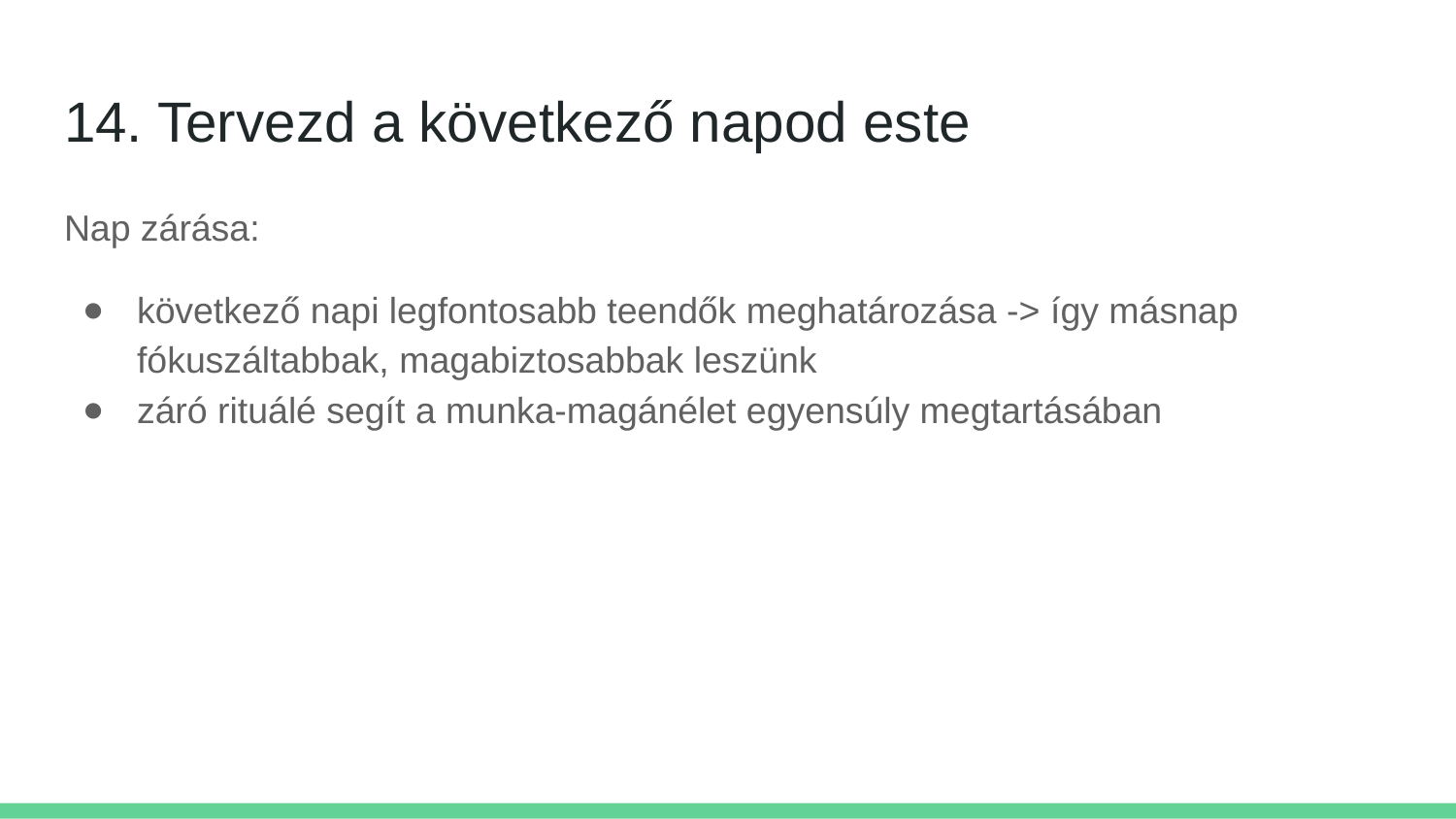

# 14. Tervezd a következő napod este
Nap zárása:
következő napi legfontosabb teendők meghatározása -> így másnap fókuszáltabbak, magabiztosabbak leszünk
záró rituálé segít a munka-magánélet egyensúly megtartásában